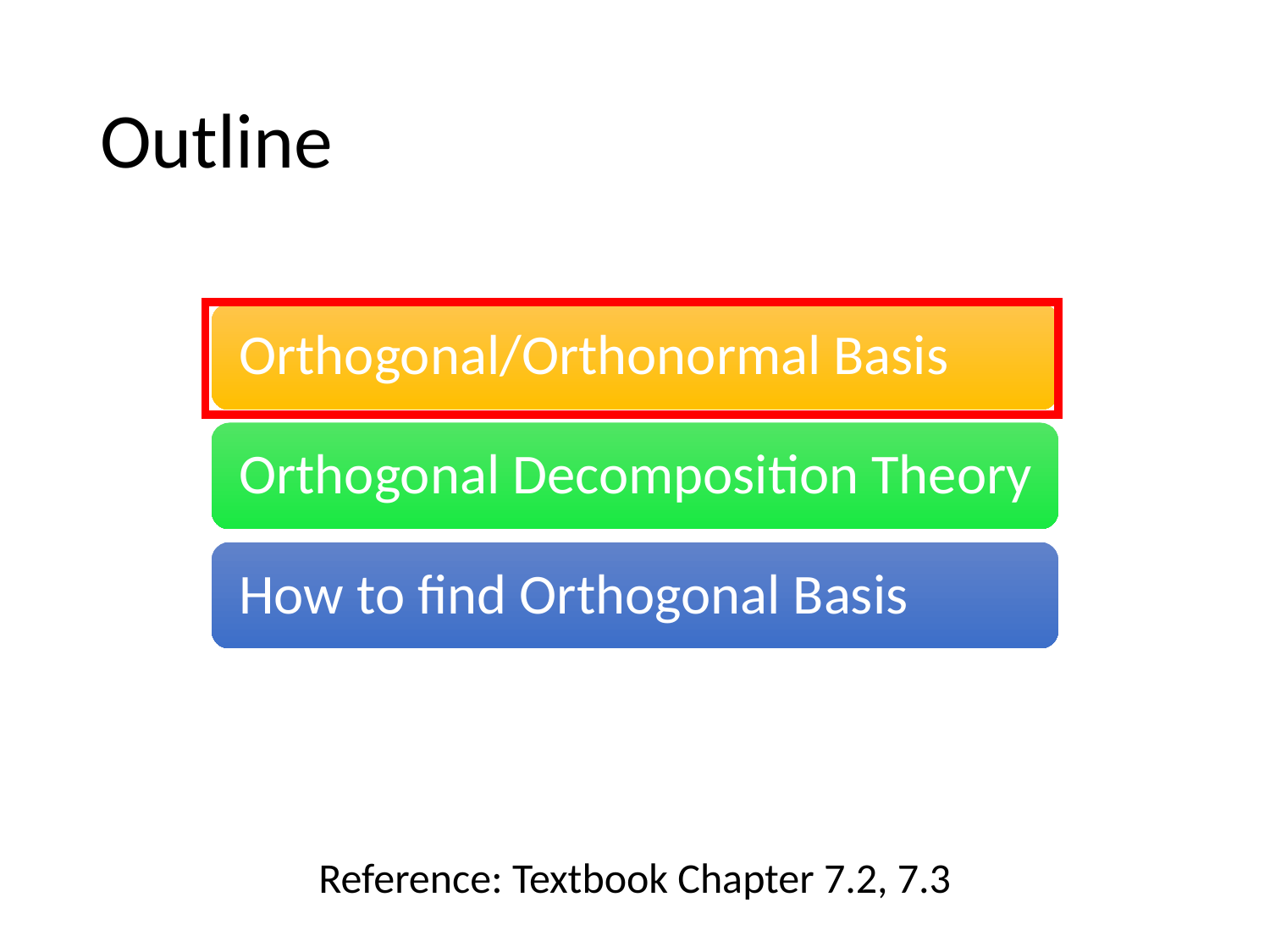

# Outline
Orthogonal/Orthonormal Basis
Orthogonal Decomposition Theory
How to find Orthogonal Basis

Reference: Textbook Chapter 7.2, 7.3